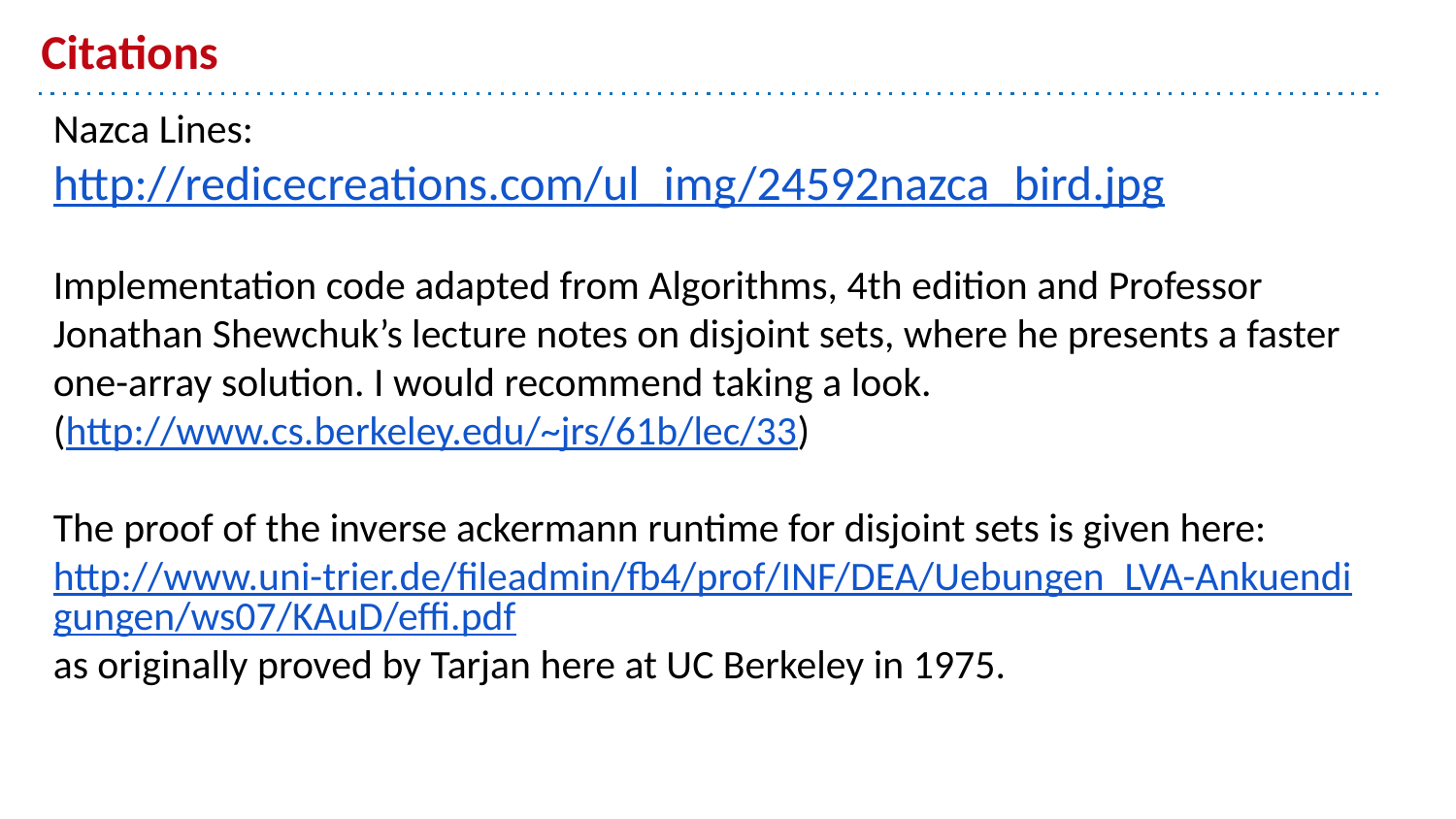

# Citations
Nazca Lines: http://redicecreations.com/ul_img/24592nazca_bird.jpg

Implementation code adapted from Algorithms, 4th edition and Professor Jonathan Shewchuk’s lecture notes on disjoint sets, where he presents a faster one-array solution. I would recommend taking a look.
(http://www.cs.berkeley.edu/~jrs/61b/lec/33)

The proof of the inverse ackermann runtime for disjoint sets is given here:
http://www.uni-trier.de/fileadmin/fb4/prof/INF/DEA/Uebungen_LVA-Ankuendigungen/ws07/KAuD/effi.pdf
as originally proved by Tarjan here at UC Berkeley in 1975.